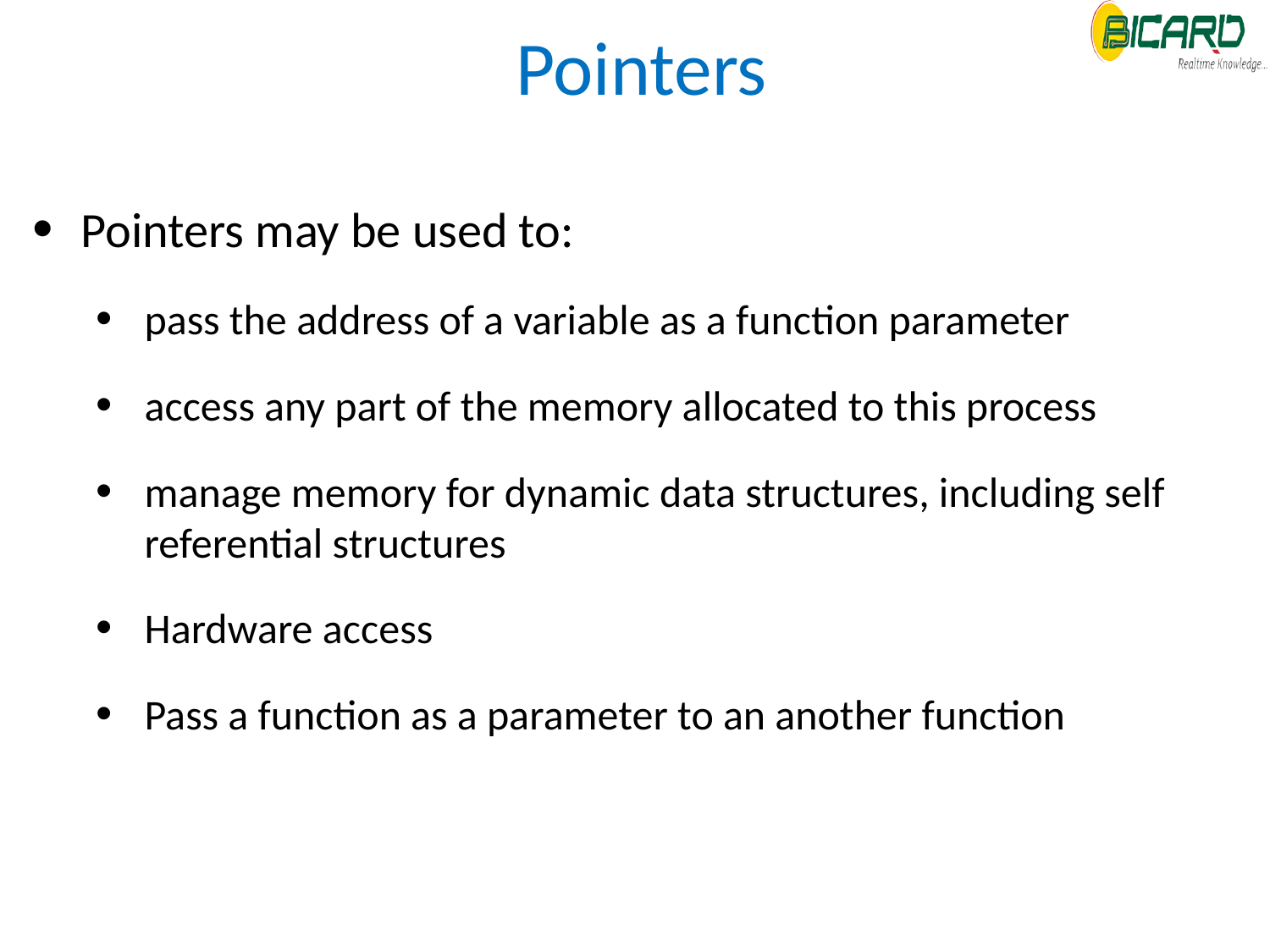

Pointers

Pointers may be used to:
pass the address of a variable as a function parameter
access any part of the memory allocated to this process
manage memory for dynamic data structures, including self referential structures
Hardware access
Pass a function as a parameter to an another function